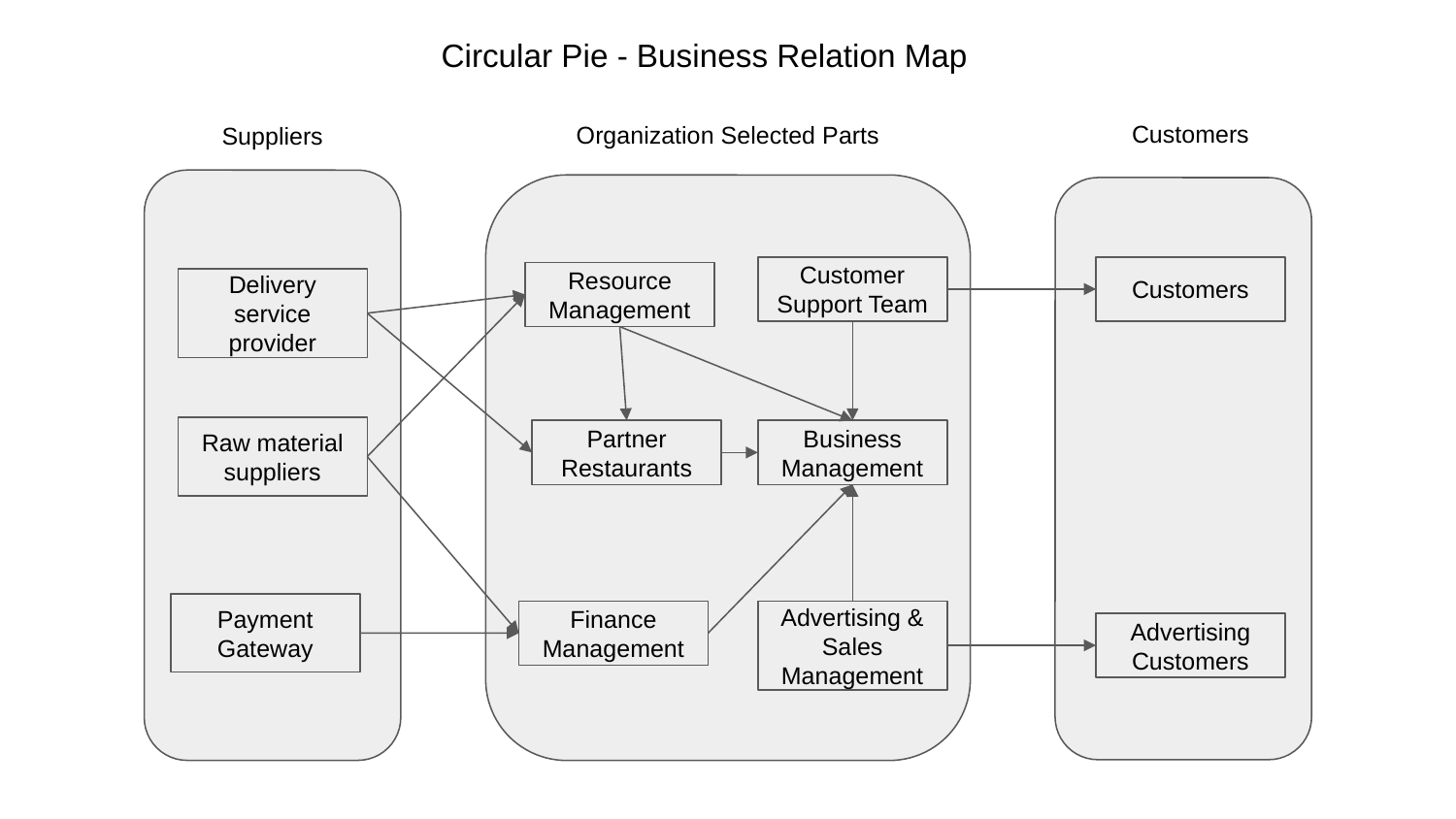

Circular Pie - Business Relation Map
Customers
Organization Selected Parts
Suppliers

Customer Support Team
Customers
Resource Management
Delivery service provider
Raw material suppliers
Business
Management
Partner Restaurants
Payment Gateway
Finance Management
Advertising & Sales Management
Advertising Customers